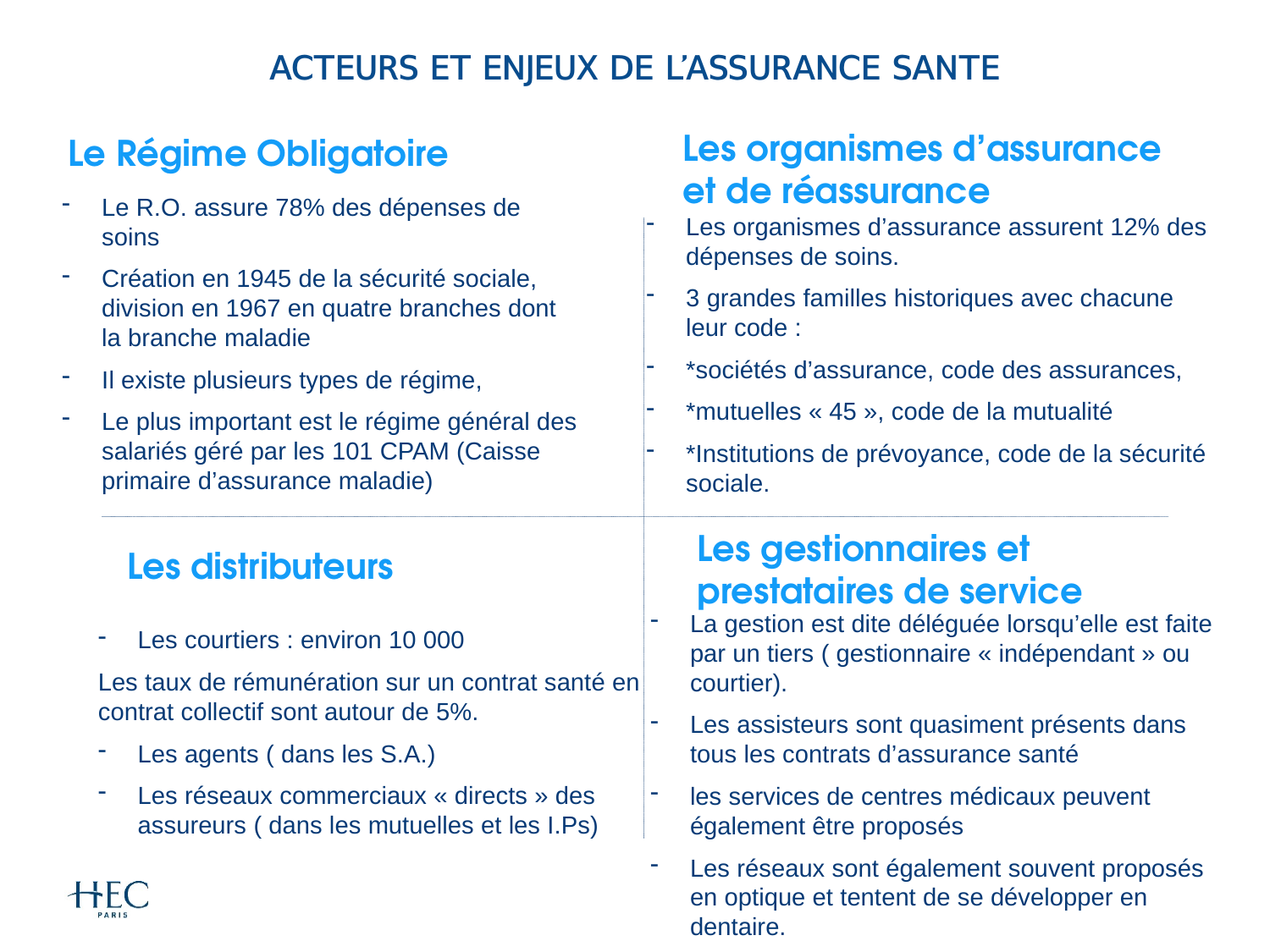

Acteurs et Enjeux de l’assurance sante
Les organismes d’assurance et de réassurance
Le Régime Obligatoire
Le R.O. assure 78% des dépenses de soins
Création en 1945 de la sécurité sociale, division en 1967 en quatre branches dont la branche maladie
Il existe plusieurs types de régime,
Le plus important est le régime général des salariés géré par les 101 CPAM (Caisse primaire d’assurance maladie)
Les organismes d’assurance assurent 12% des dépenses de soins.
3 grandes familles historiques avec chacune leur code :
*sociétés d’assurance, code des assurances,
*mutuelles « 45 », code de la mutualité
*Institutions de prévoyance, code de la sécurité sociale.
Les gestionnaires et prestataires de service
Les distributeurs
La gestion est dite déléguée lorsqu’elle est faite par un tiers ( gestionnaire « indépendant » ou courtier).
Les assisteurs sont quasiment présents dans tous les contrats d’assurance santé
les services de centres médicaux peuvent également être proposés
Les réseaux sont également souvent proposés en optique et tentent de se développer en dentaire.
Les courtiers : environ 10 000
Les taux de rémunération sur un contrat santé en contrat collectif sont autour de 5%.
Les agents ( dans les S.A.)
Les réseaux commerciaux « directs » des assureurs ( dans les mutuelles et les I.Ps)